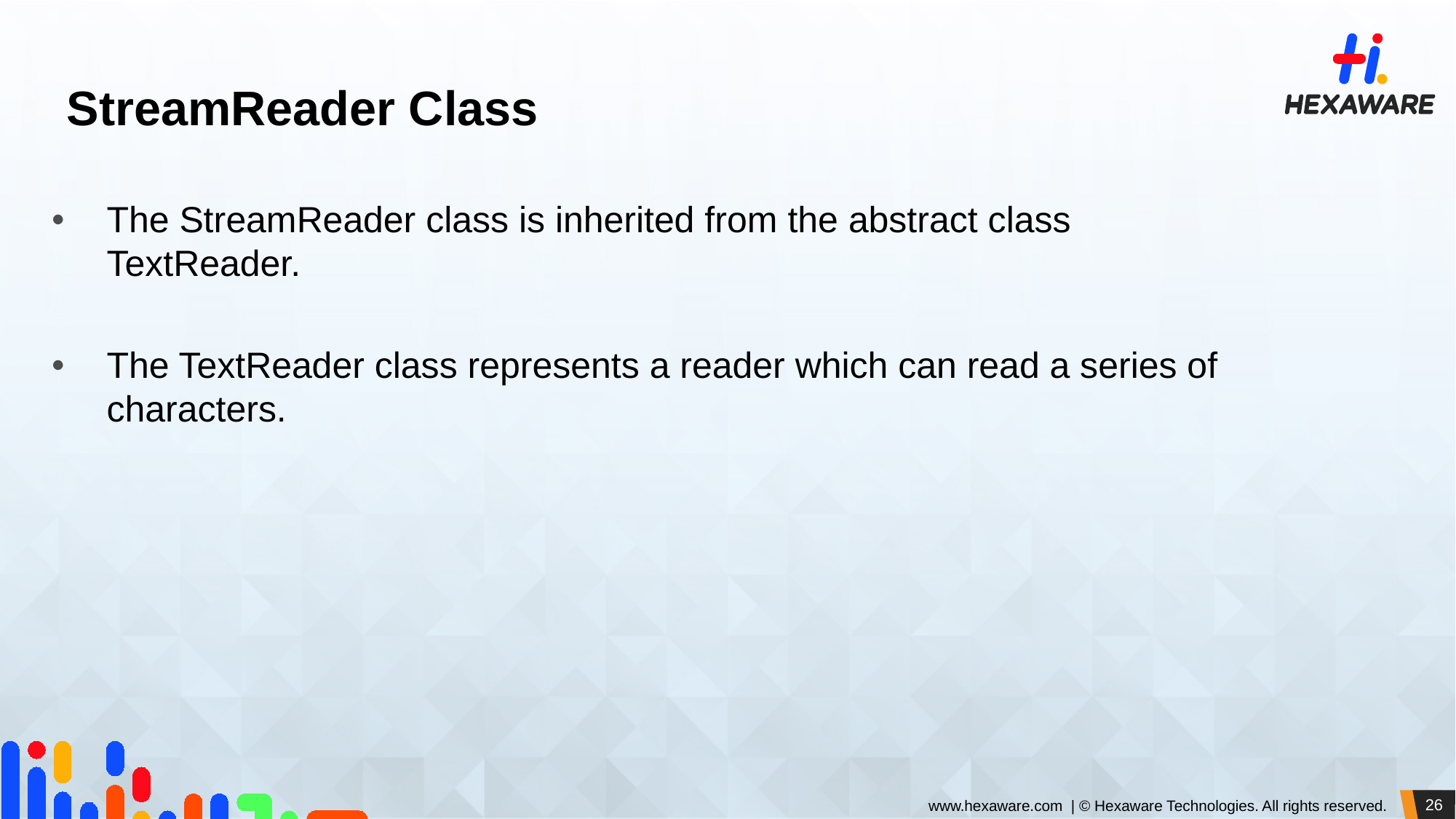

StreamReader Class
The StreamReader class is inherited from the abstract class TextReader.

The TextReader class represents a reader which can read a series of characters.